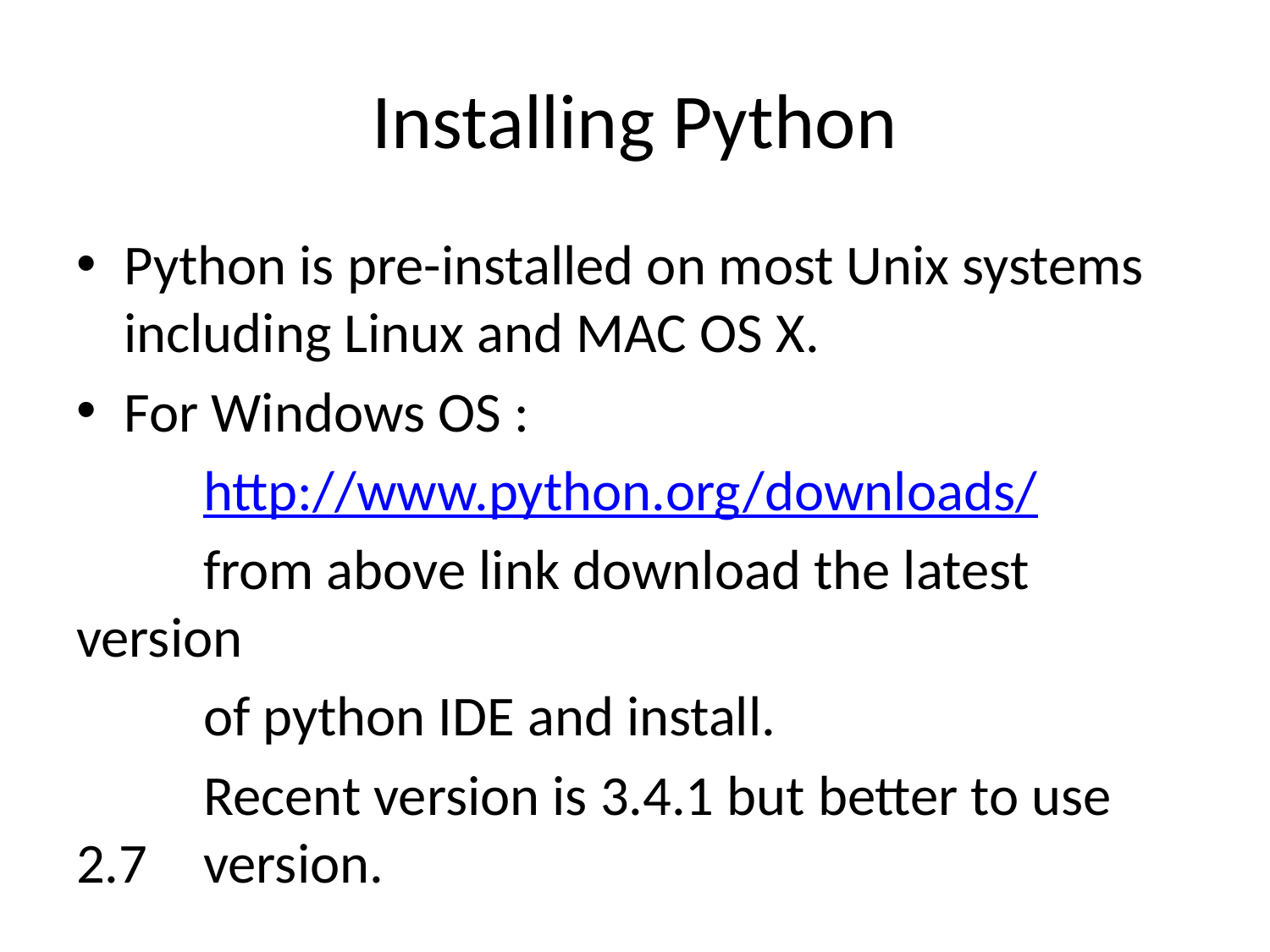

# Installing Python
Python is pre-installed on most Unix systems including Linux and MAC OS X.
For Windows OS :
	http://www.python.org/downloads/
	from above link download the latest version
	of python IDE and install.
	Recent version is 3.4.1 but better to use 2.7 	version.